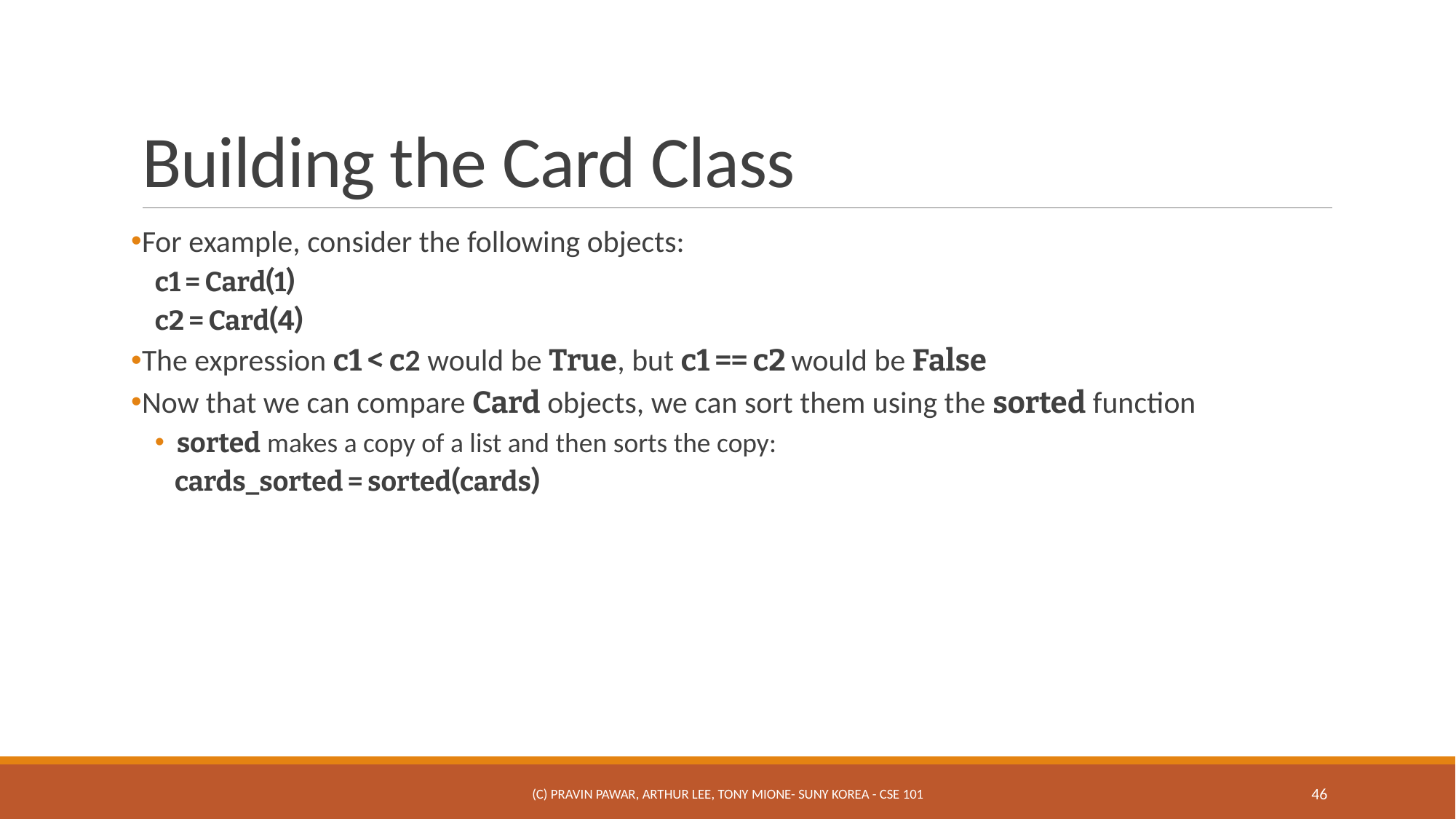

# Building the Card Class
For example, consider the following objects:
c1 = Card(1)
c2 = Card(4)
The expression c1 < c2 would be True, but c1 == c2 would be False
Now that we can compare Card objects, we can sort them using the sorted function
sorted makes a copy of a list and then sorts the copy:
    cards_sorted = sorted(cards)

(c) Pravin Pawar, Arthur Lee, Tony Mione- SUNY Korea - CSE 101
46